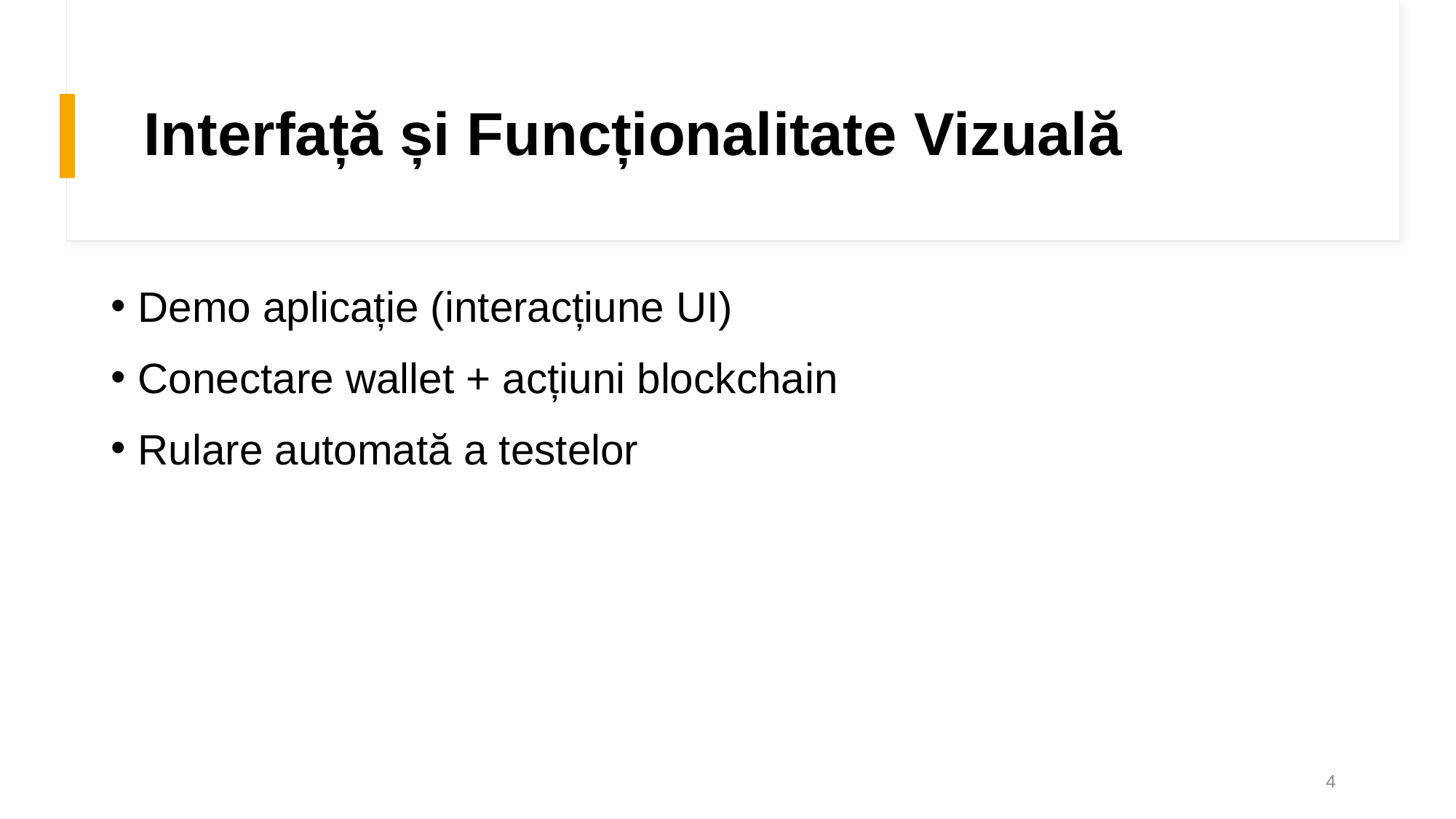

# Interfață și Funcționalitate Vizuală
Demo aplicație (interacțiune UI)
Conectare wallet + acțiuni blockchain
Rulare automată a testelor

4